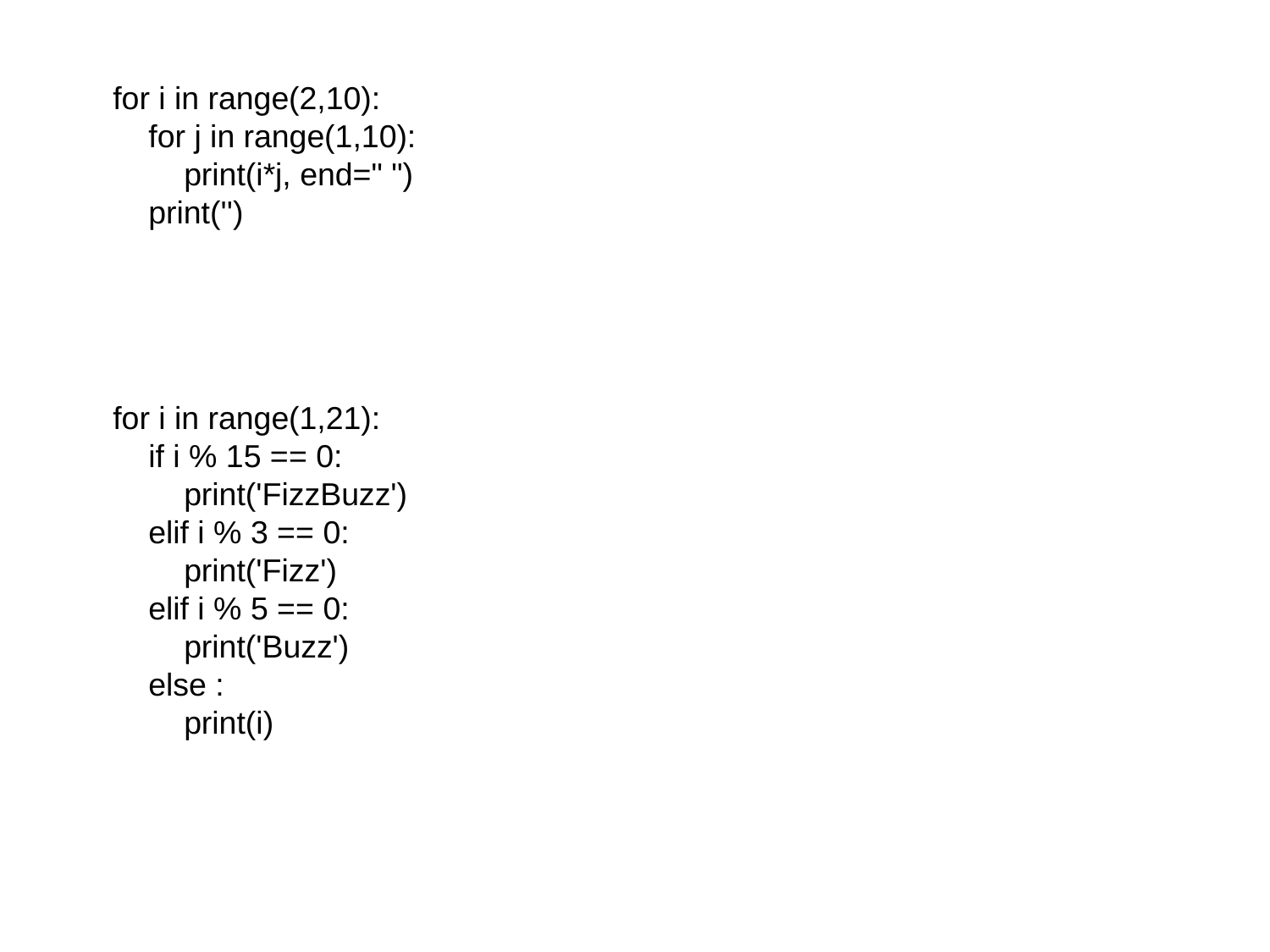

for i in range(2,10):
    for j in range(1,10):
        print(i*j, end=" ")
    print('')

for i in range(1,21):
    if i % 15 == 0:
        print('FizzBuzz')
    elif i % 3 == 0:
        print('Fizz')
    elif i % 5 == 0:
        print('Buzz')
    else :
        print(i)